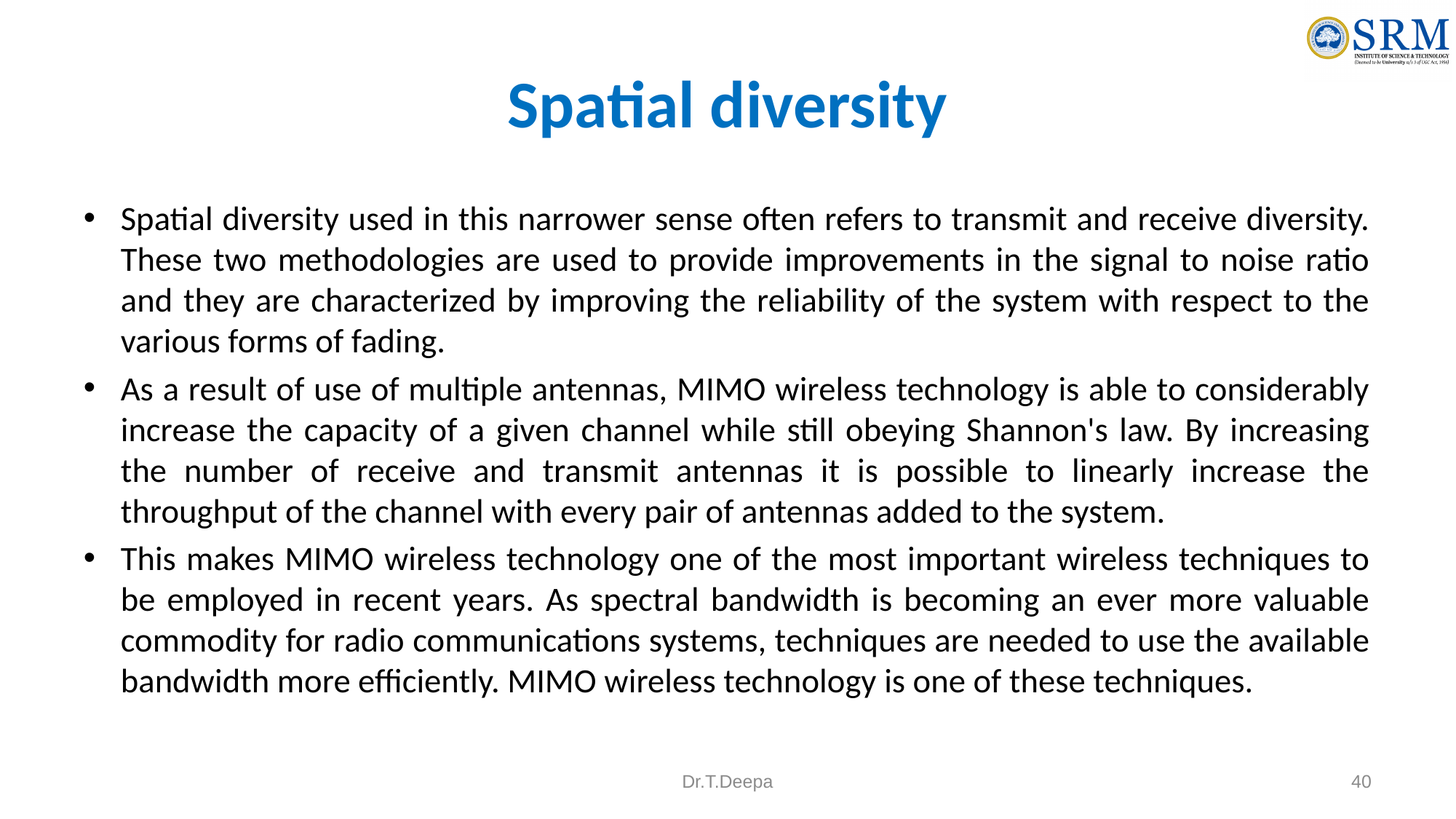

# Spatial diversity
Spatial diversity used in this narrower sense often refers to transmit and receive diversity. These two methodologies are used to provide improvements in the signal to noise ratio and they are characterized by improving the reliability of the system with respect to the various forms of fading.
As a result of use of multiple antennas, MIMO wireless technology is able to considerably increase the capacity of a given channel while still obeying Shannon's law. By increasing the number of receive and transmit antennas it is possible to linearly increase the throughput of the channel with every pair of antennas added to the system.
This makes MIMO wireless technology one of the most important wireless techniques to be employed in recent years. As spectral bandwidth is becoming an ever more valuable commodity for radio communications systems, techniques are needed to use the available bandwidth more efficiently. MIMO wireless technology is one of these techniques.
Dr.T.Deepa
40